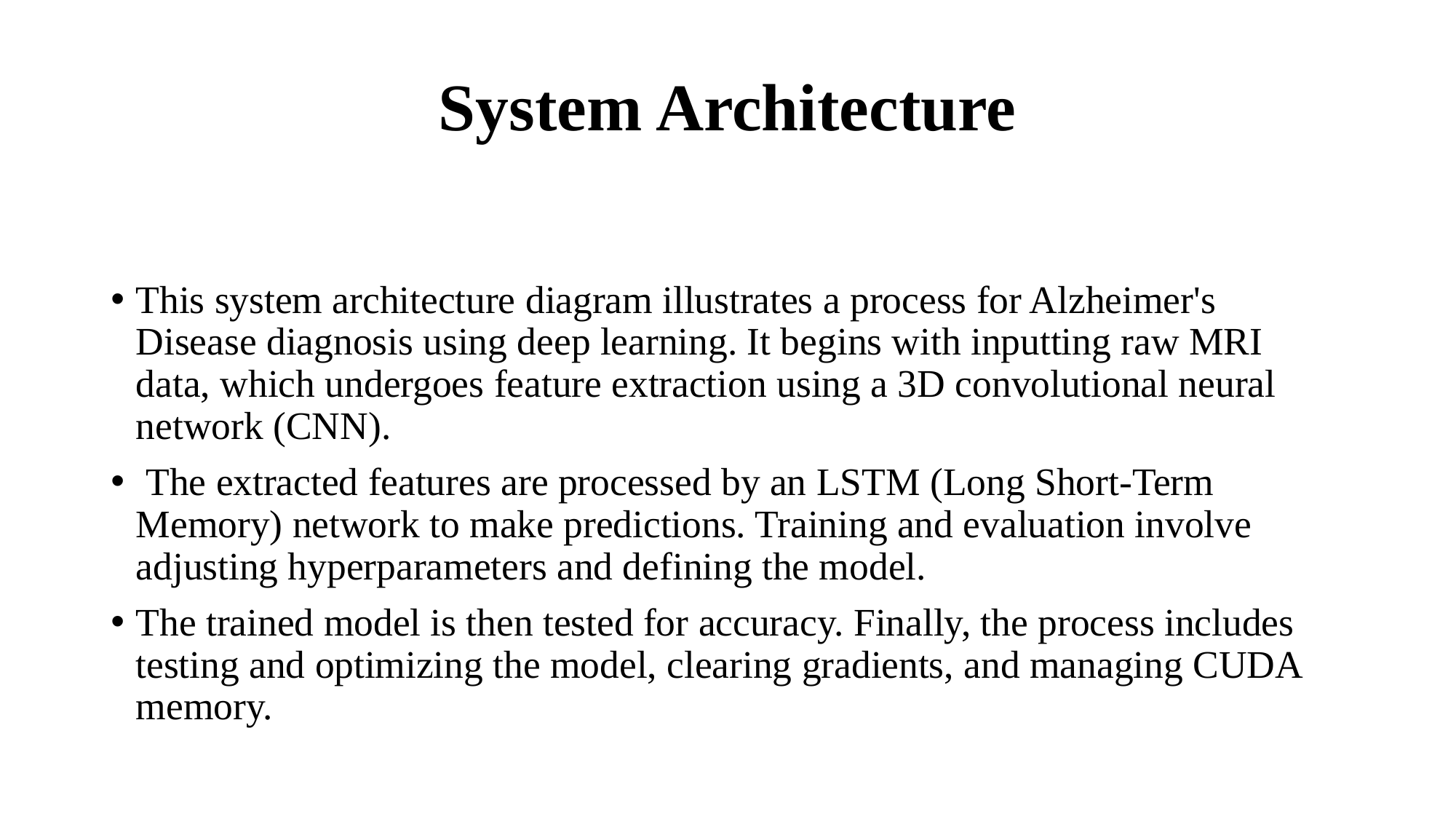

# System Architecture

This system architecture diagram illustrates a process for Alzheimer's Disease diagnosis using deep learning. It begins with inputting raw MRI data, which undergoes feature extraction using a 3D convolutional neural network (CNN).
 The extracted features are processed by an LSTM (Long Short-Term Memory) network to make predictions. Training and evaluation involve adjusting hyperparameters and defining the model.
The trained model is then tested for accuracy. Finally, the process includes testing and optimizing the model, clearing gradients, and managing CUDA memory.